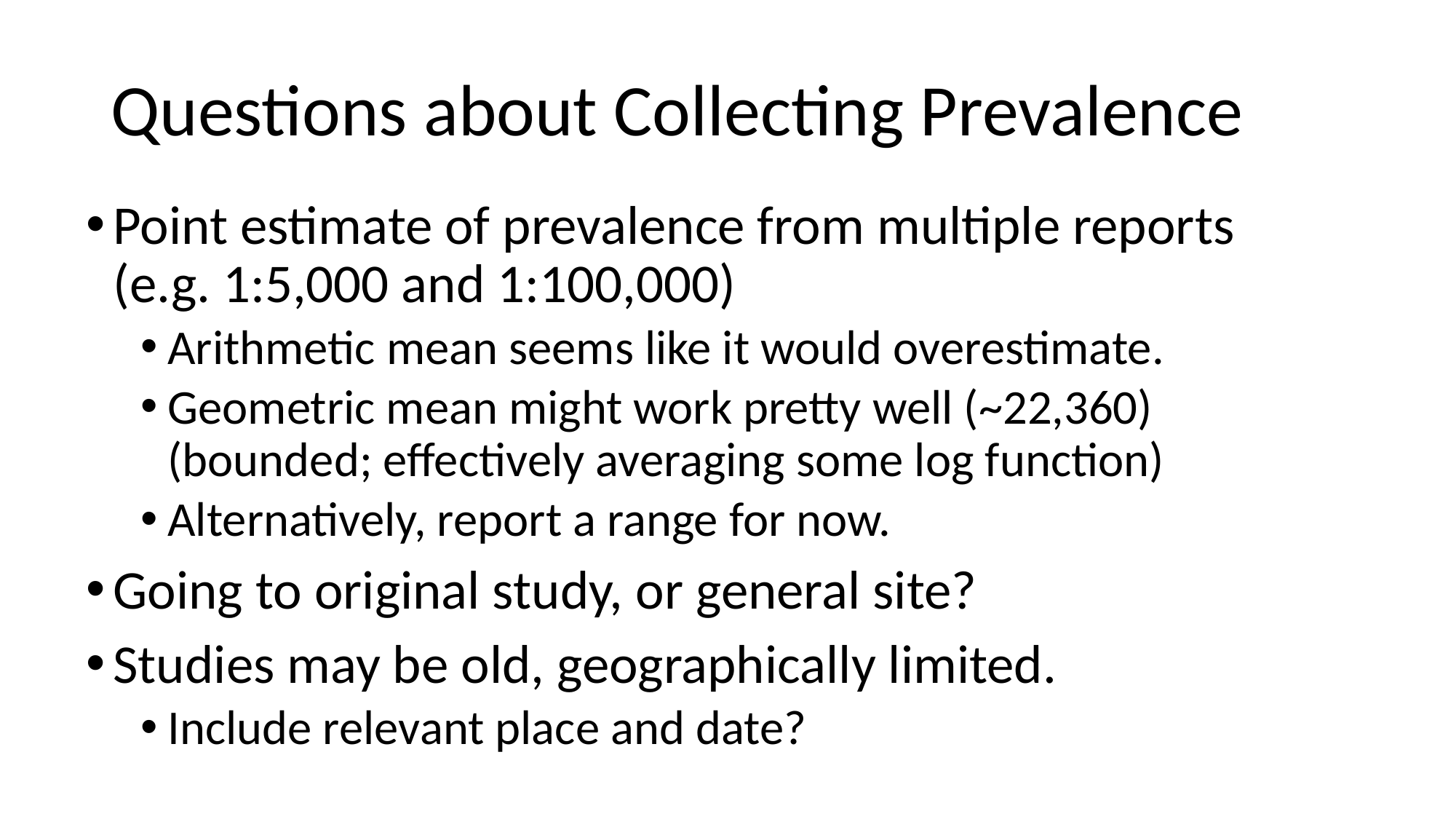

# Questions about Collecting Prevalence
Point estimate of prevalence from multiple reports
(e.g. 1:5,000 and 1:100,000)
Arithmetic mean seems like it would overestimate.
Geometric mean might work pretty well (~22,360)
(bounded; effectively averaging some log function)
Alternatively, report a range for now.
Going to original study, or general site?
Studies may be old, geographically limited.
Include relevant place and date?